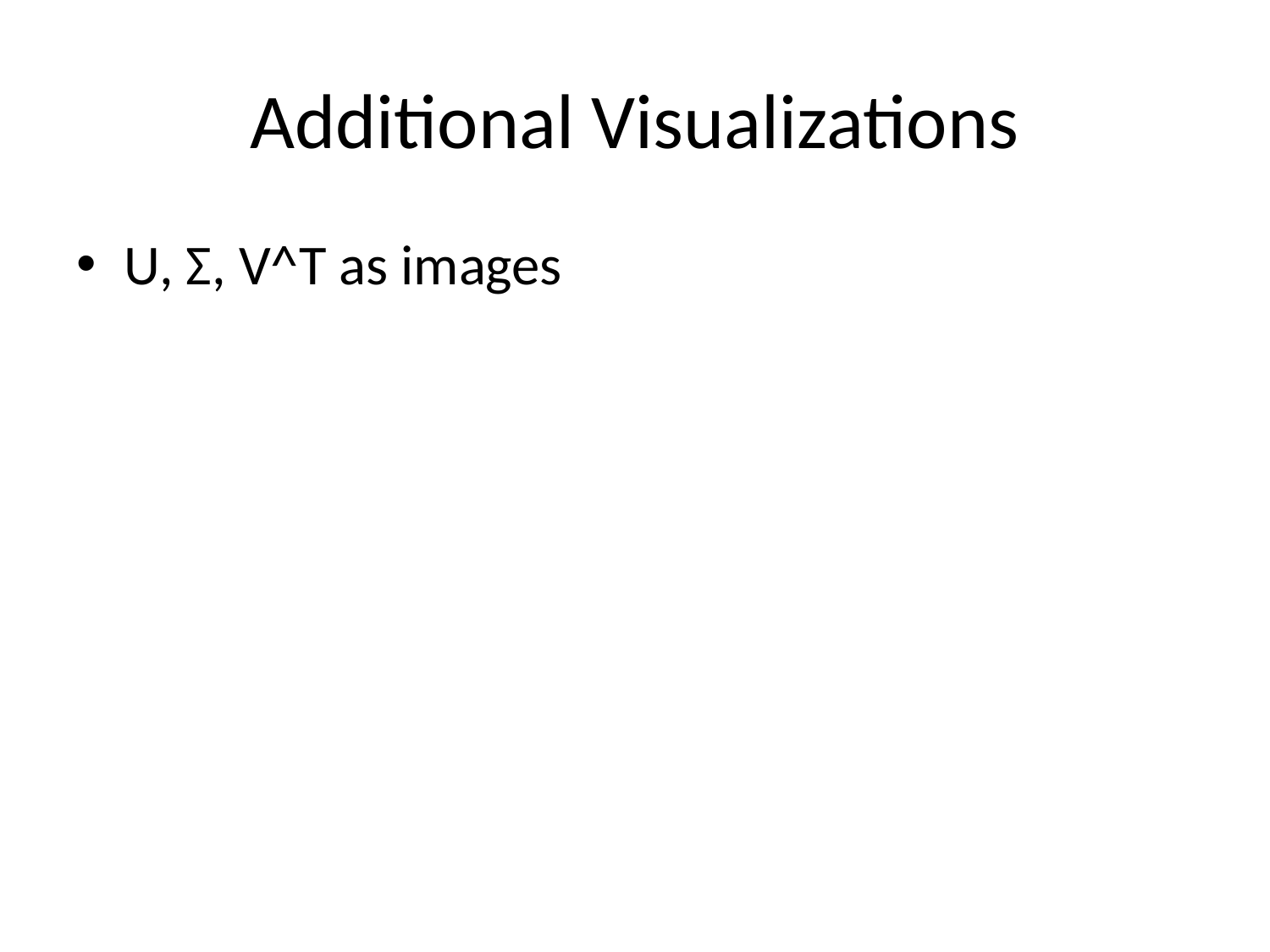

# Additional Visualizations
U, Σ, V^T as images